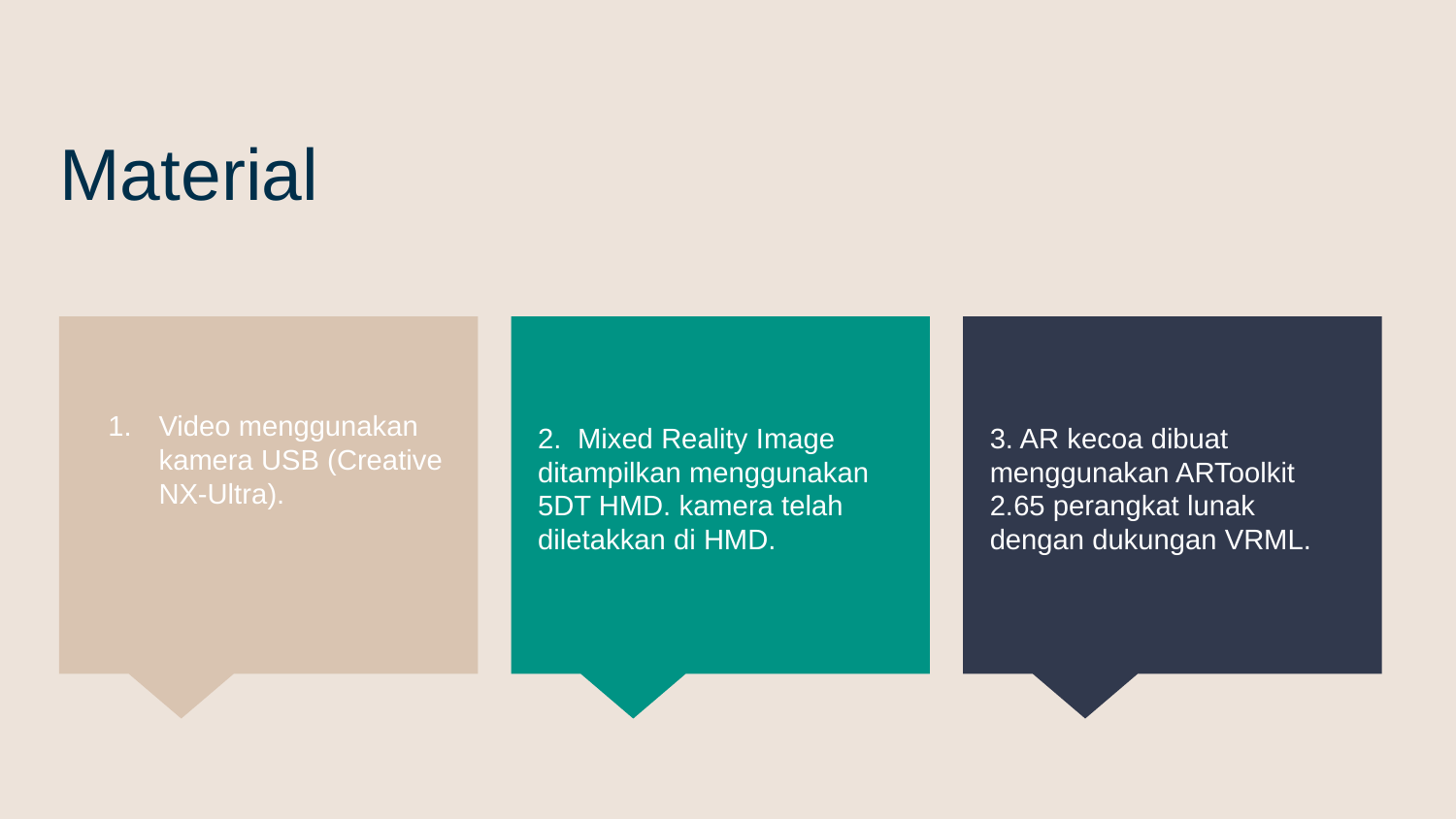

# Material

Video menggunakan kamera USB (Creative NX-Ultra).

2.  Mixed Reality Image ditampilkan menggunakan 5DT HMD. kamera telah diletakkan di HMD.
3. AR kecoa dibuat menggunakan ARToolkit 2.65 perangkat lunak dengan dukungan VRML.